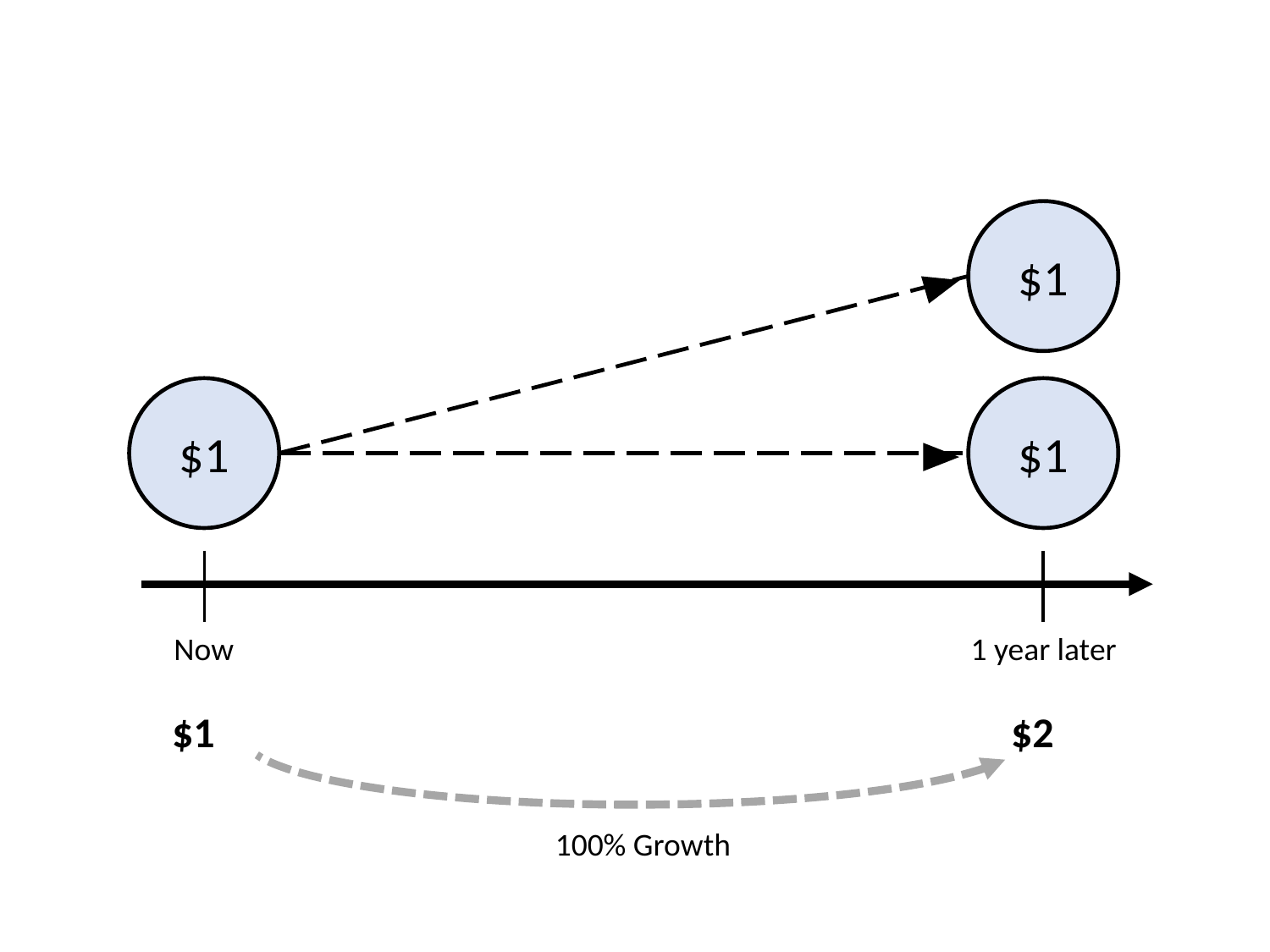

$1

$1
$1

Now
1 year later

$1
$2
100% Growth